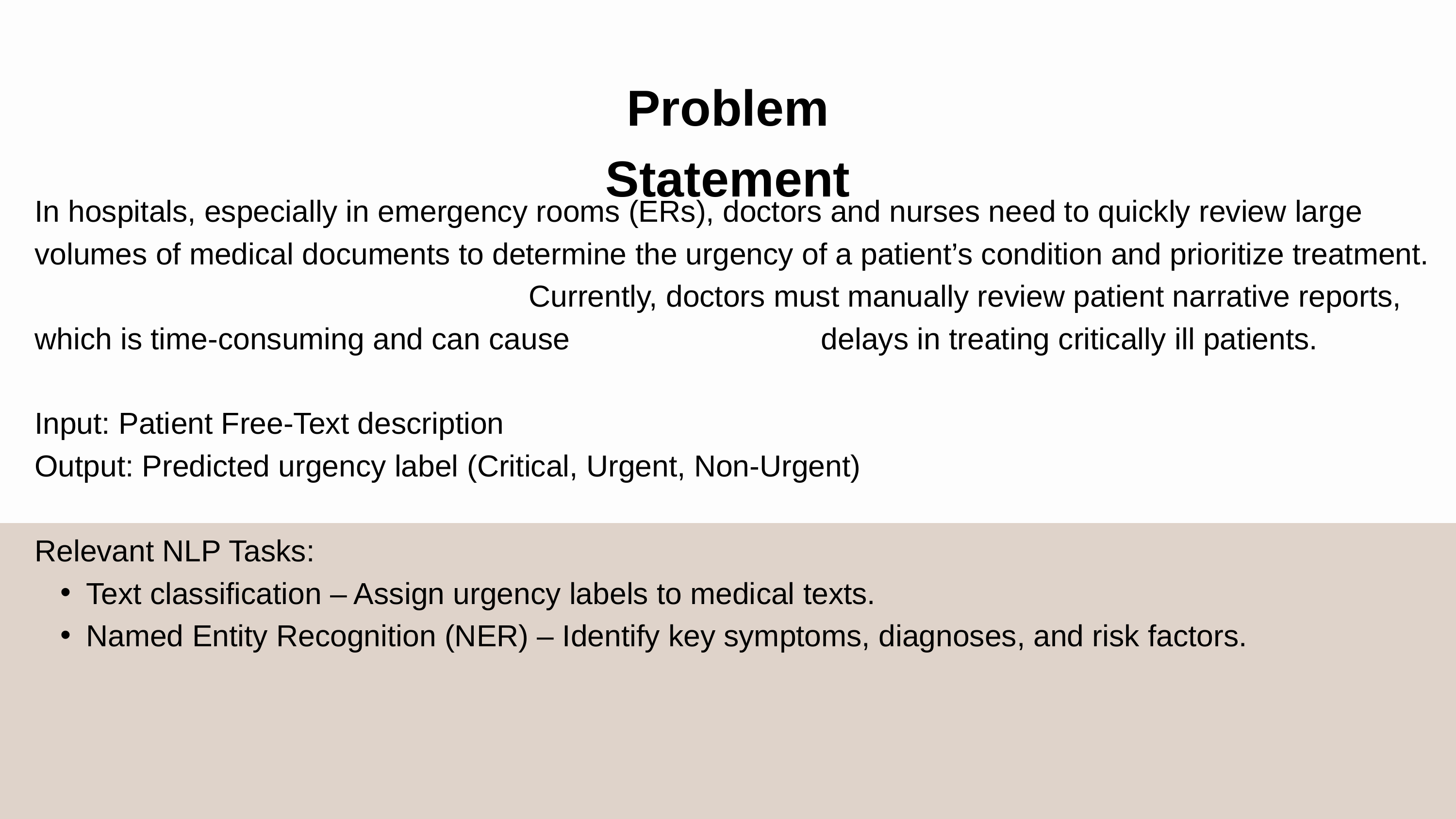

Problem Statement
In hospitals, especially in emergency rooms (ERs), doctors and nurses need to quickly review large volumes of medical documents to determine the urgency of a patient’s condition and prioritize treatment.                                                               Currently, doctors must manually review patient narrative reports, which is time-consuming and can cause                              delays in treating critically ill patients.

Input: Patient Free-Text description
Output: Predicted urgency label (Critical, Urgent, Non-Urgent)

Relevant NLP Tasks:
Text classification – Assign urgency labels to medical texts.
Named Entity Recognition (NER) – Identify key symptoms, diagnoses, and risk factors.